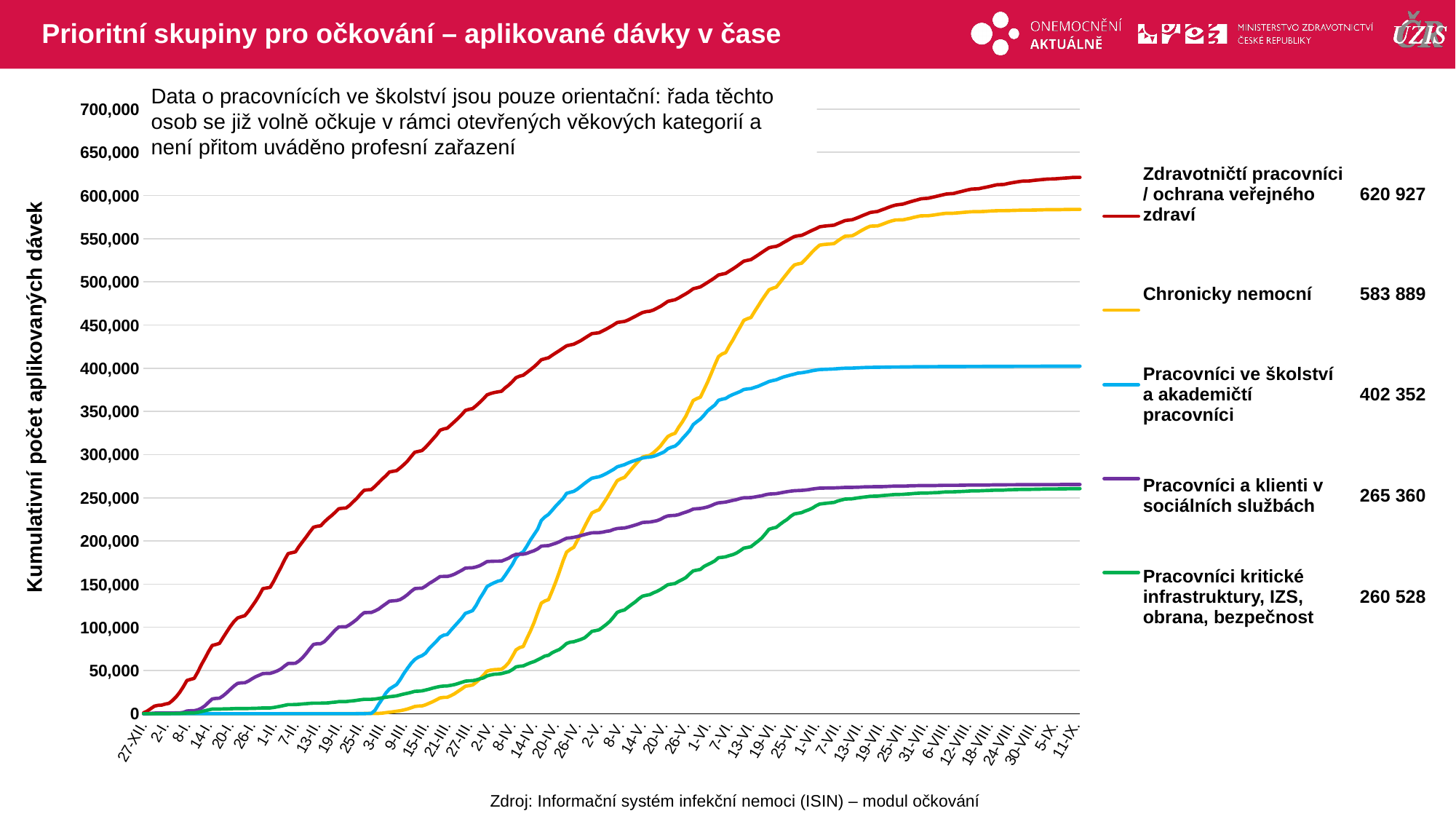

# Prioritní skupiny pro očkování – aplikované dávky v čase
Data o pracovnících ve školství jsou pouze orientační: řada těchto osob se již volně očkuje v rámci otevřených věkových kategorií a není přitom uváděno profesní zařazení

### Chart

| Category | Zdravotničtí pracovníci / ochrana veřejného zdraví | Chronicky nemocní | Pracovníci ve školství a akademičtí pracovníci | Pracovníci a klienti v sociálních službách | Pracovníci kritické infrastruktury, IZS, AČR, bezpečnost |
|---|---|---|---|---|---|
| 27-XII. | 1089.0 | 0.0 | 0.0 | 9.0 | 17.0 |
| 28-XII. | 3083.0 | 0.0 | 0.0 | 83.0 | 41.0 |
| 29-XII. | 5907.0 | 0.0 | 1.0 | 394.0 | 72.0 |
| 30-XII. | 8775.0 | 0.0 | 1.0 | 686.0 | 128.0 |
| 31-XII. | 9745.0 | 2.0 | 1.0 | 881.0 | 138.0 |
| 1-I. | 9981.0 | 2.0 | 1.0 | 886.0 | 152.0 |
| 2-I. | 11162.0 | 4.0 | 1.0 | 886.0 | 175.0 |
| 3-I. | 12028.0 | 4.0 | 1.0 | 888.0 | 179.0 |
| 4-I. | 15312.0 | 4.0 | 2.0 | 891.0 | 224.0 |
| 5-I. | 19467.0 | 4.0 | 2.0 | 903.0 | 292.0 |
| 6-I. | 24750.0 | 5.0 | 2.0 | 957.0 | 398.0 |
| 7-I. | 31163.0 | 7.0 | 2.0 | 1572.0 | 631.0 |
| 8-I. | 38479.0 | 7.0 | 3.0 | 3164.0 | 874.0 |
| 9-I. | 39794.0 | 7.0 | 3.0 | 3467.0 | 922.0 |
| 10-I. | 40945.0 | 7.0 | 3.0 | 3545.0 | 952.0 |
| 11-I. | 48255.0 | 8.0 | 3.0 | 4459.0 | 1537.0 |
| 12-I. | 56786.0 | 10.0 | 3.0 | 6402.0 | 2510.0 |
| 13-I. | 64228.0 | 14.0 | 5.0 | 9270.0 | 3503.0 |
| 14-I. | 72151.0 | 17.0 | 7.0 | 13290.0 | 4450.0 |
| 15-I. | 79050.0 | 23.0 | 7.0 | 17132.0 | 5385.0 |
| 16-I. | 80154.0 | 23.0 | 7.0 | 17746.0 | 5392.0 |
| 17-I. | 81374.0 | 23.0 | 7.0 | 17988.0 | 5395.0 |
| 18-I. | 88168.0 | 28.0 | 7.0 | 20714.0 | 5544.0 |
| 19-I. | 94668.0 | 32.0 | 8.0 | 24267.0 | 5671.0 |
| 20-I. | 101040.0 | 34.0 | 8.0 | 28200.0 | 5770.0 |
| 21-I. | 106623.0 | 40.0 | 10.0 | 32000.0 | 5939.0 |
| 22-I. | 110863.0 | 42.0 | 10.0 | 35131.0 | 6007.0 |
| 23-I. | 112231.0 | 42.0 | 10.0 | 35744.0 | 6031.0 |
| 24-I. | 113492.0 | 43.0 | 10.0 | 35870.0 | 6039.0 |
| 25-I. | 118396.0 | 43.0 | 10.0 | 37786.0 | 6101.0 |
| 26-I. | 124289.0 | 44.0 | 10.0 | 40436.0 | 6195.0 |
| 27-I. | 130324.0 | 44.0 | 10.0 | 42811.0 | 6293.0 |
| 28-I. | 137139.0 | 45.0 | 10.0 | 44603.0 | 6459.0 |
| 29-I. | 144784.0 | 46.0 | 11.0 | 46455.0 | 6671.0 |
| 30-I. | 145547.0 | 46.0 | 11.0 | 46634.0 | 6677.0 |
| 31-I. | 146297.0 | 46.0 | 11.0 | 46697.0 | 6706.0 |
| 1-II. | 153393.0 | 48.0 | 11.0 | 47988.0 | 7229.0 |
| 2-II. | 161598.0 | 49.0 | 14.0 | 49658.0 | 7968.0 |
| 3-II. | 169416.0 | 50.0 | 16.0 | 51847.0 | 8797.0 |
| 4-II. | 177964.0 | 52.0 | 16.0 | 55211.0 | 9689.0 |
| 5-II. | 185385.0 | 54.0 | 16.0 | 58187.0 | 10573.0 |
| 6-II. | 186406.0 | 54.0 | 16.0 | 58229.0 | 10594.0 |
| 7-II. | 187348.0 | 54.0 | 16.0 | 58407.0 | 10607.0 |
| 8-II. | 193640.0 | 58.0 | 16.0 | 61159.0 | 10938.0 |
| 9-II. | 199216.0 | 61.0 | 18.0 | 64978.0 | 11334.0 |
| 10-II. | 204702.0 | 63.0 | 19.0 | 69785.0 | 11596.0 |
| 11-II. | 210467.0 | 74.0 | 20.0 | 75235.0 | 12031.0 |
| 12-II. | 215873.0 | 80.0 | 22.0 | 80263.0 | 12258.0 |
| 13-II. | 217022.0 | 85.0 | 25.0 | 80973.0 | 12281.0 |
| 14-II. | 217551.0 | 87.0 | 25.0 | 81105.0 | 12286.0 |
| 15-II. | 222092.0 | 90.0 | 25.0 | 83424.0 | 12427.0 |
| 16-II. | 225925.0 | 98.0 | 27.0 | 87693.0 | 12508.0 |
| 17-II. | 229350.0 | 108.0 | 28.0 | 92223.0 | 13062.0 |
| 18-II. | 233133.0 | 120.0 | 32.0 | 96797.0 | 13388.0 |
| 19-II. | 237233.0 | 139.0 | 38.0 | 100454.0 | 14007.0 |
| 20-II. | 237853.0 | 143.0 | 41.0 | 100616.0 | 14021.0 |
| 21-II. | 238154.0 | 143.0 | 41.0 | 100620.0 | 14044.0 |
| 22-II. | 241229.0 | 167.0 | 43.0 | 103078.0 | 14588.0 |
| 23-II. | 245413.0 | 177.0 | 49.0 | 106016.0 | 14955.0 |
| 24-II. | 249411.0 | 194.0 | 58.0 | 109331.0 | 15534.0 |
| 25-II. | 254258.0 | 217.0 | 105.0 | 113555.0 | 16138.0 |
| 26-II. | 258726.0 | 265.0 | 163.0 | 116986.0 | 16635.0 |
| 27-II. | 259178.0 | 272.0 | 203.0 | 117151.0 | 16661.0 |
| 28-II. | 259487.0 | 273.0 | 400.0 | 117256.0 | 16686.0 |
| 1-III. | 263184.0 | 320.0 | 3927.0 | 118962.0 | 17061.0 |
| 2-III. | 267339.0 | 394.0 | 10823.0 | 121086.0 | 17619.0 |
| 3-III. | 271627.0 | 695.0 | 16963.0 | 124222.0 | 18365.0 |
| 4-III. | 275305.0 | 1197.0 | 23793.0 | 127196.0 | 19012.0 |
| 5-III. | 279808.0 | 1749.0 | 28597.0 | 130284.0 | 19694.0 |
| 6-III. | 280667.0 | 2271.0 | 31216.0 | 130704.0 | 20112.0 |
| 7-III. | 281376.0 | 2927.0 | 33812.0 | 131004.0 | 20658.0 |
| 8-III. | 284711.0 | 3515.0 | 39673.0 | 132196.0 | 21756.0 |
| 9-III. | 288380.0 | 4408.0 | 46614.0 | 134716.0 | 22806.0 |
| 10-III. | 292447.0 | 5461.0 | 52585.0 | 137852.0 | 23729.0 |
| 11-III. | 297649.0 | 6864.0 | 58274.0 | 141622.0 | 24724.0 |
| 12-III. | 302674.0 | 8405.0 | 62775.0 | 144777.0 | 25910.0 |
| 13-III. | 303662.0 | 8863.0 | 65529.0 | 145202.0 | 26120.0 |
| 14-III. | 304645.0 | 9031.0 | 67233.0 | 145310.0 | 26453.0 |
| 15-III. | 308405.0 | 10339.0 | 70070.0 | 147663.0 | 27467.0 |
| 16-III. | 313063.0 | 12182.0 | 75480.0 | 150774.0 | 28445.0 |
| 17-III. | 317759.0 | 13961.0 | 79765.0 | 153264.0 | 29684.0 |
| 18-III. | 322491.0 | 16087.0 | 83891.0 | 155922.0 | 30679.0 |
| 19-III. | 328236.0 | 18355.0 | 88647.0 | 158850.0 | 31599.0 |
| 20-III. | 329738.0 | 18927.0 | 90960.0 | 158906.0 | 32015.0 |
| 21-III. | 330557.0 | 19052.0 | 91696.0 | 158922.0 | 32195.0 |
| 22-III. | 334285.0 | 20943.0 | 96635.0 | 159969.0 | 32902.0 |
| 23-III. | 338188.0 | 23106.0 | 101302.0 | 161554.0 | 33701.0 |
| 24-III. | 342019.0 | 25937.0 | 105915.0 | 163809.0 | 34958.0 |
| 25-III. | 346227.0 | 28754.0 | 110623.0 | 165990.0 | 36342.0 |
| 26-III. | 351120.0 | 31834.0 | 116162.0 | 168596.0 | 37673.0 |
| 27-III. | 352413.0 | 32485.0 | 117693.0 | 168813.0 | 38140.0 |
| 28-III. | 353260.0 | 33266.0 | 119338.0 | 168981.0 | 38235.0 |
| 29-III. | 356695.0 | 36411.0 | 125528.0 | 169951.0 | 39140.0 |
| 30-III. | 360536.0 | 40171.0 | 133389.0 | 171417.0 | 40405.0 |
| 31-III. | 364615.0 | 44542.0 | 139954.0 | 173651.0 | 41474.0 |
| 1-IV. | 369156.0 | 49361.0 | 147175.0 | 176127.0 | 43835.0 |
| 2-IV. | 370706.0 | 50482.0 | 149658.0 | 176402.0 | 44909.0 |
| 3-IV. | 371884.0 | 51025.0 | 151666.0 | 176550.0 | 45721.0 |
| 4-IV. | 372636.0 | 51264.0 | 153468.0 | 176596.0 | 45983.0 |
| 5-IV. | 373303.0 | 51527.0 | 154388.0 | 176628.0 | 46463.0 |
| 6-IV. | 377263.0 | 54626.0 | 160141.0 | 178377.0 | 47580.0 |
| 7-IV. | 380422.0 | 59194.0 | 166390.0 | 180128.0 | 48717.0 |
| 8-IV. | 384484.0 | 66189.0 | 172702.0 | 182720.0 | 51057.0 |
| 9-IV. | 389024.0 | 73860.0 | 180736.0 | 184482.0 | 54223.0 |
| 10-IV. | 390802.0 | 76554.0 | 184965.0 | 184604.0 | 54980.0 |
| 11-IV. | 391901.0 | 77813.0 | 187420.0 | 184715.0 | 55366.0 |
| 12-IV. | 395036.0 | 86963.0 | 193906.0 | 185612.0 | 57221.0 |
| 13-IV. | 398269.0 | 95706.0 | 201133.0 | 187286.0 | 58932.0 |
| 14-IV. | 401649.0 | 105457.0 | 207362.0 | 188676.0 | 60339.0 |
| 15-IV. | 405444.0 | 117044.0 | 213645.0 | 190783.0 | 62378.0 |
| 16-IV. | 409801.0 | 128037.0 | 223725.0 | 194028.0 | 64501.0 |
| 17-IV. | 410987.0 | 130546.0 | 227789.0 | 194391.0 | 66790.0 |
| 18-IV. | 412103.0 | 132057.0 | 230733.0 | 194624.0 | 67645.0 |
| 19-IV. | 414986.0 | 141978.0 | 235455.0 | 195990.0 | 70590.0 |
| 20-IV. | 417699.0 | 152505.0 | 240357.0 | 197367.0 | 72576.0 |
| 21-IV. | 420319.0 | 164106.0 | 244702.0 | 199017.0 | 74307.0 |
| 22-IV. | 423180.0 | 176683.0 | 249060.0 | 201237.0 | 77596.0 |
| 23-IV. | 425979.0 | 187116.0 | 255108.0 | 203179.0 | 81321.0 |
| 24-IV. | 426930.0 | 190266.0 | 256298.0 | 203567.0 | 82815.0 |
| 25-IV. | 427789.0 | 192714.0 | 257476.0 | 204220.0 | 83361.0 |
| 26-IV. | 429899.0 | 200888.0 | 260031.0 | 205086.0 | 84703.0 |
| 27-IV. | 432075.0 | 208283.0 | 263322.0 | 206268.0 | 86098.0 |
| 28-IV. | 434789.0 | 216670.0 | 266656.0 | 207383.0 | 87887.0 |
| 29-IV. | 437443.0 | 224874.0 | 269789.0 | 208486.0 | 91508.0 |
| 30-IV. | 440055.0 | 232386.0 | 272654.0 | 209421.0 | 95356.0 |
| 1-V. | 440547.0 | 234563.0 | 273550.0 | 209514.0 | 96217.0 |
| 2-V. | 441116.0 | 236132.0 | 274343.0 | 209628.0 | 97152.0 |
| 3-V. | 443162.0 | 242277.0 | 275998.0 | 210175.0 | 100212.0 |
| 4-V. | 445350.0 | 248641.0 | 278045.0 | 211106.0 | 103451.0 |
| 5-V. | 447720.0 | 255649.0 | 280432.0 | 211685.0 | 107051.0 |
| 6-V. | 450195.0 | 262850.0 | 282835.0 | 213390.0 | 112032.0 |
| 7-V. | 452929.0 | 269782.0 | 285824.0 | 214426.0 | 117351.0 |
| 8-V. | 453598.0 | 272001.0 | 287093.0 | 214782.0 | 119080.0 |
| 9-V. | 454111.0 | 273532.0 | 288260.0 | 215020.0 | 120087.0 |
| 10-V. | 455758.0 | 278353.0 | 290239.0 | 216011.0 | 123353.0 |
| 11-V. | 457925.0 | 283488.0 | 291961.0 | 217193.0 | 126499.0 |
| 12-V. | 460051.0 | 288277.0 | 293290.0 | 218441.0 | 129481.0 |
| 13-V. | 462343.0 | 292986.0 | 294626.0 | 219825.0 | 133142.0 |
| 14-V. | 464449.0 | 297099.0 | 295970.0 | 221366.0 | 136110.0 |
| 15-V. | 465547.0 | 298245.0 | 296755.0 | 221658.0 | 137094.0 |
| 16-V. | 465957.0 | 299086.0 | 297122.0 | 221882.0 | 137892.0 |
| 17-V. | 467299.0 | 302090.0 | 297941.0 | 222647.0 | 139941.0 |
| 18-V. | 469488.0 | 305809.0 | 299421.0 | 223485.0 | 141680.0 |
| 19-V. | 471658.0 | 310076.0 | 301185.0 | 225127.0 | 143902.0 |
| 20-V. | 474487.0 | 315733.0 | 303195.0 | 227436.0 | 146634.0 |
| 21-V. | 477369.0 | 320961.0 | 306757.0 | 228995.0 | 149364.0 |
| 22-V. | 478367.0 | 323212.0 | 308516.0 | 229390.0 | 150063.0 |
| 23-V. | 479258.0 | 324700.0 | 309838.0 | 229596.0 | 150749.0 |
| 24-V. | 481350.0 | 331693.0 | 313284.0 | 230472.0 | 153244.0 |
| 25-V. | 483822.0 | 337719.0 | 318306.0 | 232080.0 | 155306.0 |
| 26-V. | 486162.0 | 344687.0 | 322943.0 | 233410.0 | 157671.0 |
| 27-V. | 488861.0 | 353754.0 | 327768.0 | 234893.0 | 161774.0 |
| 28-V. | 491950.0 | 362549.0 | 334658.0 | 236914.0 | 165363.0 |
| 29-V. | 493001.0 | 364812.0 | 338073.0 | 237296.0 | 166234.0 |
| 30-V. | 494157.0 | 366472.0 | 341060.0 | 237607.0 | 167071.0 |
| 31-V. | 496691.0 | 375100.0 | 345538.0 | 238423.0 | 170449.0 |
| 1-VI. | 499317.0 | 383908.0 | 350693.0 | 239417.0 | 172613.0 |
| 2-VI. | 502014.0 | 393868.0 | 354141.0 | 240918.0 | 174628.0 |
| 3-VI. | 504774.0 | 403973.0 | 357462.0 | 242840.0 | 176984.0 |
| 4-VI. | 507950.0 | 413484.0 | 362884.0 | 244134.0 | 180630.0 |
| 5-VI. | 508890.0 | 416448.0 | 364097.0 | 244508.0 | 181057.0 |
| 6-VI. | 509717.0 | 418178.0 | 364982.0 | 245013.0 | 181648.0 |
| 7-VI. | 512386.0 | 425895.0 | 367639.0 | 245997.0 | 183040.0 |
| 8-VI. | 514984.0 | 432691.0 | 369589.0 | 247008.0 | 184200.0 |
| 9-VI. | 517834.0 | 440518.0 | 371268.0 | 247875.0 | 186026.0 |
| 10-VI. | 520868.0 | 447699.0 | 373005.0 | 249162.0 | 188756.0 |
| 11-VI. | 523906.0 | 455365.0 | 375345.0 | 249942.0 | 191723.0 |
| 12-VI. | 524858.0 | 457302.0 | 375995.0 | 250049.0 | 192461.0 |
| 13-VI. | 525744.0 | 458647.0 | 376409.0 | 250205.0 | 193367.0 |
| 14-VI. | 528389.0 | 465578.0 | 377797.0 | 250828.0 | 196693.0 |
| 15-VI. | 531126.0 | 472029.0 | 379094.0 | 251622.0 | 199901.0 |
| 16-VI. | 534006.0 | 478778.0 | 380997.0 | 252266.0 | 203441.0 |
| 17-VI. | 536779.0 | 484888.0 | 382704.0 | 253495.0 | 208341.0 |
| 18-VI. | 539501.0 | 490799.0 | 384676.0 | 254276.0 | 213550.0 |
| 19-VI. | 540419.0 | 492557.0 | 385710.0 | 254532.0 | 214793.0 |
| 20-VI. | 541023.0 | 493873.0 | 386582.0 | 254757.0 | 215779.0 |
| 21-VI. | 542884.0 | 499074.0 | 388293.0 | 255536.0 | 219107.0 |
| 22-VI. | 545469.0 | 504569.0 | 389891.0 | 256304.0 | 222163.0 |
| 23-VI. | 547718.0 | 509801.0 | 391040.0 | 257083.0 | 224896.0 |
| 24-VI. | 550183.0 | 515101.0 | 392162.0 | 257673.0 | 228613.0 |
| 25-VI. | 552435.0 | 519503.0 | 393183.0 | 258182.0 | 231296.0 |
| 26-VI. | 553250.0 | 520735.0 | 394348.0 | 258378.0 | 232029.0 |
| 27-VI. | 553780.0 | 521531.0 | 394693.0 | 258558.0 | 232782.0 |
| 28-VI. | 555673.0 | 525671.0 | 395434.0 | 258928.0 | 234639.0 |
| 29-VI. | 557733.0 | 530192.0 | 396194.0 | 259381.0 | 236127.0 |
| 30-VI. | 559753.0 | 534849.0 | 397165.0 | 260138.0 | 238039.0 |
| 1-VII. | 561559.0 | 538877.0 | 397837.0 | 260687.0 | 240720.0 |
| 2-VII. | 563725.0 | 542455.0 | 398468.0 | 261135.0 | 242729.0 |
| 3-VII. | 564296.0 | 543121.0 | 398651.0 | 261218.0 | 243227.0 |
| 4-VII. | 564815.0 | 543515.0 | 398799.0 | 261276.0 | 243708.0 |
| 5-VII. | 565181.0 | 543858.0 | 398989.0 | 261331.0 | 244171.0 |
| 6-VII. | 565586.0 | 544299.0 | 399140.0 | 261382.0 | 244622.0 |
| 7-VII. | 567474.0 | 547386.0 | 399513.0 | 261603.0 | 246273.0 |
| 8-VII. | 569153.0 | 550218.0 | 399770.0 | 261762.0 | 247367.0 |
| 9-VII. | 570870.0 | 552761.0 | 399987.0 | 261971.0 | 248440.0 |
| 10-VII. | 571429.0 | 553027.0 | 400061.0 | 261987.0 | 248642.0 |
| 11-VII. | 571893.0 | 553308.0 | 400132.0 | 262019.0 | 248825.0 |
| 12-VII. | 573407.0 | 555472.0 | 400323.0 | 262125.0 | 249511.0 |
| 13-VII. | 575125.0 | 558043.0 | 400523.0 | 262282.0 | 250112.0 |
| 14-VII. | 576937.0 | 560389.0 | 400729.0 | 262527.0 | 250622.0 |
| 15-VII. | 578564.0 | 562572.0 | 400863.0 | 262654.0 | 251163.0 |
| 16-VII. | 580279.0 | 564426.0 | 400995.0 | 262754.0 | 251762.0 |
| 17-VII. | 580889.0 | 564607.0 | 401038.0 | 262766.0 | 251847.0 |
| 18-VII. | 581428.0 | 564720.0 | 401066.0 | 262773.0 | 251916.0 |
| 19-VII. | 583002.0 | 566100.0 | 401159.0 | 262827.0 | 252375.0 |
| 20-VII. | 584529.0 | 567702.0 | 401241.0 | 263000.0 | 252737.0 |
| 21-VII. | 586181.0 | 569325.0 | 401317.0 | 263204.0 | 253097.0 |
| 22-VII. | 587660.0 | 570618.0 | 401377.0 | 263367.0 | 253465.0 |
| 23-VII. | 588869.0 | 571624.0 | 401431.0 | 263474.0 | 253764.0 |
| 24-VII. | 589465.0 | 571690.0 | 401455.0 | 263488.0 | 253848.0 |
| 25-VII. | 589928.0 | 571739.0 | 401469.0 | 263492.0 | 253912.0 |
| 26-VII. | 591249.0 | 572603.0 | 401535.0 | 263588.0 | 254273.0 |
| 27-VII. | 592568.0 | 573542.0 | 401598.0 | 263816.0 | 254532.0 |
| 28-VII. | 593773.0 | 574607.0 | 401657.0 | 263867.0 | 254905.0 |
| 29-VII. | 594895.0 | 575535.0 | 401696.0 | 264024.0 | 255169.0 |
| 30-VII. | 596041.0 | 576407.0 | 401754.0 | 264060.0 | 255432.0 |
| 31-VII. | 596455.0 | 576475.0 | 401772.0 | 264066.0 | 255475.0 |
| 1-VIII. | 596784.0 | 576505.0 | 401777.0 | 264068.0 | 255506.0 |
| 2-VIII. | 597702.0 | 577000.0 | 401814.0 | 264113.0 | 255734.0 |
| 3-VIII. | 598668.0 | 577620.0 | 401836.0 | 264134.0 | 255900.0 |
| 4-VIII. | 599663.0 | 578267.0 | 401860.0 | 264298.0 | 256043.0 |
| 5-VIII. | 600649.0 | 578838.0 | 401894.0 | 264359.0 | 256513.0 |
| 6-VIII. | 601582.0 | 579326.0 | 401915.0 | 264415.0 | 256778.0 |
| 7-VIII. | 601964.0 | 579354.0 | 401925.0 | 264417.0 | 256816.0 |
| 8-VIII. | 602240.0 | 579376.0 | 401930.0 | 264419.0 | 256865.0 |
| 9-VIII. | 603378.0 | 579718.0 | 401948.0 | 264441.0 | 257041.0 |
| 10-VIII. | 604380.0 | 580083.0 | 401965.0 | 264493.0 | 257208.0 |
| 11-VIII. | 605426.0 | 580474.0 | 401994.0 | 264535.0 | 257389.0 |
| 12-VIII. | 606449.0 | 580848.0 | 402014.0 | 264671.0 | 257640.0 |
| 13-VIII. | 607303.0 | 581156.0 | 402045.0 | 264712.0 | 257976.0 |
| 14-VIII. | 607559.0 | 581173.0 | 402049.0 | 264716.0 | 258011.0 |
| 15-VIII. | 607744.0 | 581185.0 | 402052.0 | 264716.0 | 258031.0 |
| 16-VIII. | 608682.0 | 581365.0 | 402073.0 | 264732.0 | 258216.0 |
| 17-VIII. | 609479.0 | 581594.0 | 402092.0 | 264759.0 | 258342.0 |
| 18-VIII. | 610419.0 | 581915.0 | 402106.0 | 264772.0 | 258528.0 |
| 19-VIII. | 611390.0 | 582095.0 | 402128.0 | 264928.0 | 258710.0 |
| 20-VIII. | 612327.0 | 582354.0 | 402147.0 | 264983.0 | 258854.0 |
| 21-VIII. | 612557.0 | 582363.0 | 402154.0 | 264983.0 | 258890.0 |
| 22-VIII. | 612730.0 | 582366.0 | 402156.0 | 264986.0 | 258912.0 |
| 23-VIII. | 613711.0 | 582480.0 | 402182.0 | 265013.0 | 259192.0 |
| 24-VIII. | 614533.0 | 582589.0 | 402198.0 | 265023.0 | 259318.0 |
| 25-VIII. | 615234.0 | 582748.0 | 402208.0 | 265052.0 | 259436.0 |
| 26-VIII. | 615900.0 | 582842.0 | 402235.0 | 265115.0 | 259561.0 |
| 27-VIII. | 616506.0 | 582966.0 | 402255.0 | 265157.0 | 259659.0 |
| 28-VIII. | 616645.0 | 582968.0 | 402257.0 | 265157.0 | 259677.0 |
| 29-VIII. | 616753.0 | 582976.0 | 402259.0 | 265160.0 | 259688.0 |
| 30-VIII. | 617316.0 | 583089.0 | 402273.0 | 265197.0 | 259784.0 |
| 31-VIII. | 617773.0 | 583181.0 | 402286.0 | 265210.0 | 259872.0 |
| 1-IX. | 618138.0 | 583291.0 | 402295.0 | 265227.0 | 259932.0 |
| 2-IX. | 618563.0 | 583427.0 | 402311.0 | 265270.0 | 260104.0 |
| 3-IX. | 618960.0 | 583501.0 | 402323.0 | 265289.0 | 260183.0 |
| 4-IX. | 619072.0 | 583508.0 | 402325.0 | 265289.0 | 260193.0 |
| 5-IX. | 619135.0 | 583511.0 | 402325.0 | 265289.0 | 260202.0 |
| 6-IX. | 619557.0 | 583546.0 | 402328.0 | 265292.0 | 260269.0 |
| 7-IX. | 619864.0 | 583622.0 | 402336.0 | 265304.0 | 260314.0 |
| 8-IX. | 620154.0 | 583712.0 | 402338.0 | 265330.0 | 260366.0 |
| 9-IX. | 620473.0 | 583791.0 | 402343.0 | 265349.0 | 260443.0 |
| 10-IX. | 620829.0 | 583880.0 | 402351.0 | 265359.0 | 260522.0 |
| 11-IX. | 620890.0 | 583889.0 | 402352.0 | 265360.0 | 260527.0 |
| 12-IX. | 620927.0 | 583889.0 | 402352.0 | 265360.0 | 260528.0 |
| Zdravotničtí pracovníci / ochrana veřejného zdraví | 620 927 |
| --- | --- |
| Chronicky nemocní | 583 889 |
| Pracovníci ve školství a akademičtí pracovníci | 402 352 |
| Pracovníci a klienti v sociálních službách | 265 360 |
| Pracovníci kritické infrastruktury, IZS, obrana, bezpečnost | 260 528 |
Kumulativní počet aplikovaných dávek
Zdroj: Informační systém infekční nemoci (ISIN) – modul očkování